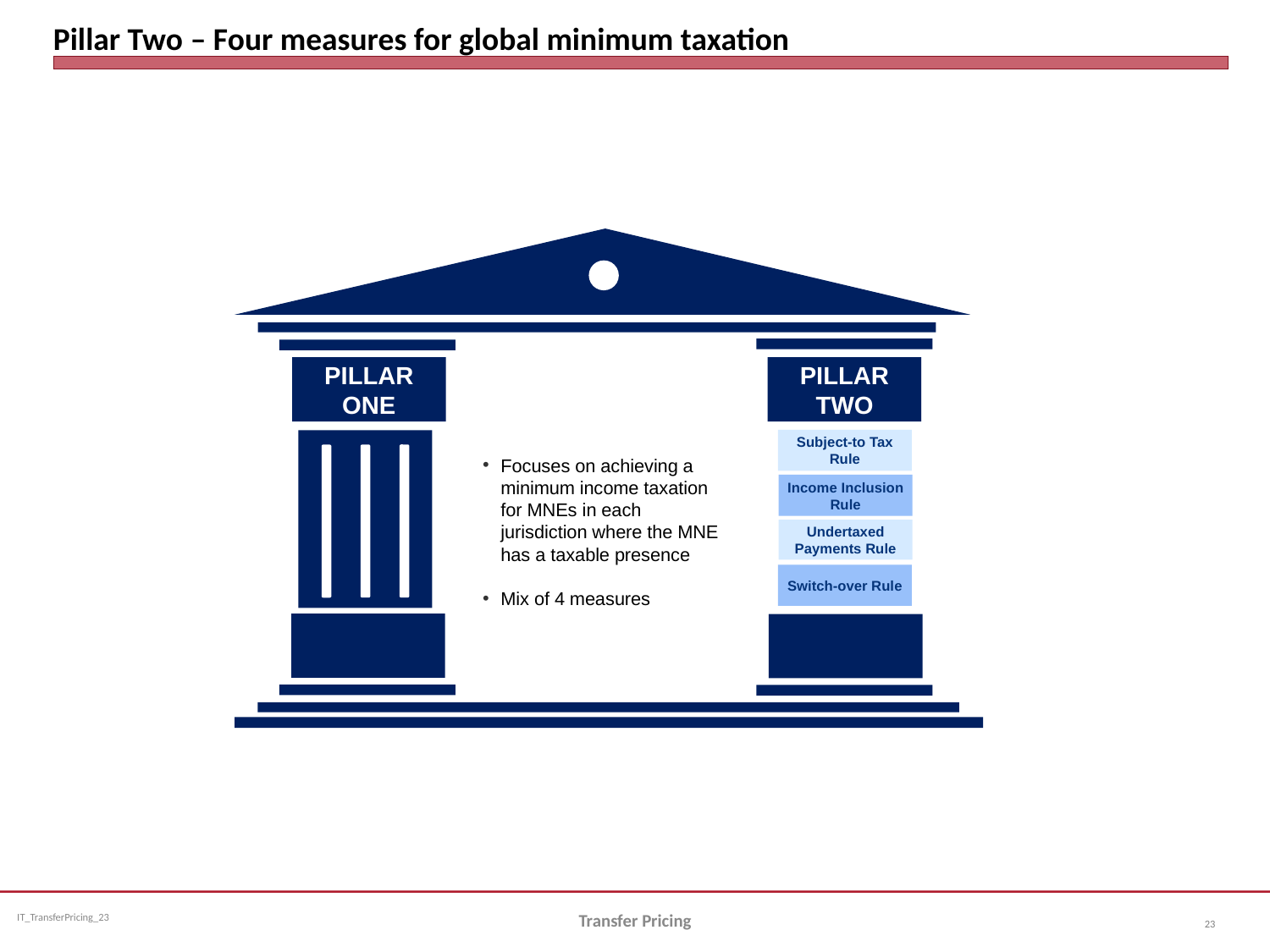

# Pillar Two – Four measures for global minimum taxation

PILLAR ONE
PILLAR TWO
Subject-to Tax Rule

Focuses on achieving a minimum income taxation for MNEs in each jurisdiction where the MNE has a taxable presence
Mix of 4 measures

Income Inclusion Rule

Undertaxed Payments Rule
Switch-over Rule

Transfer Pricing
23